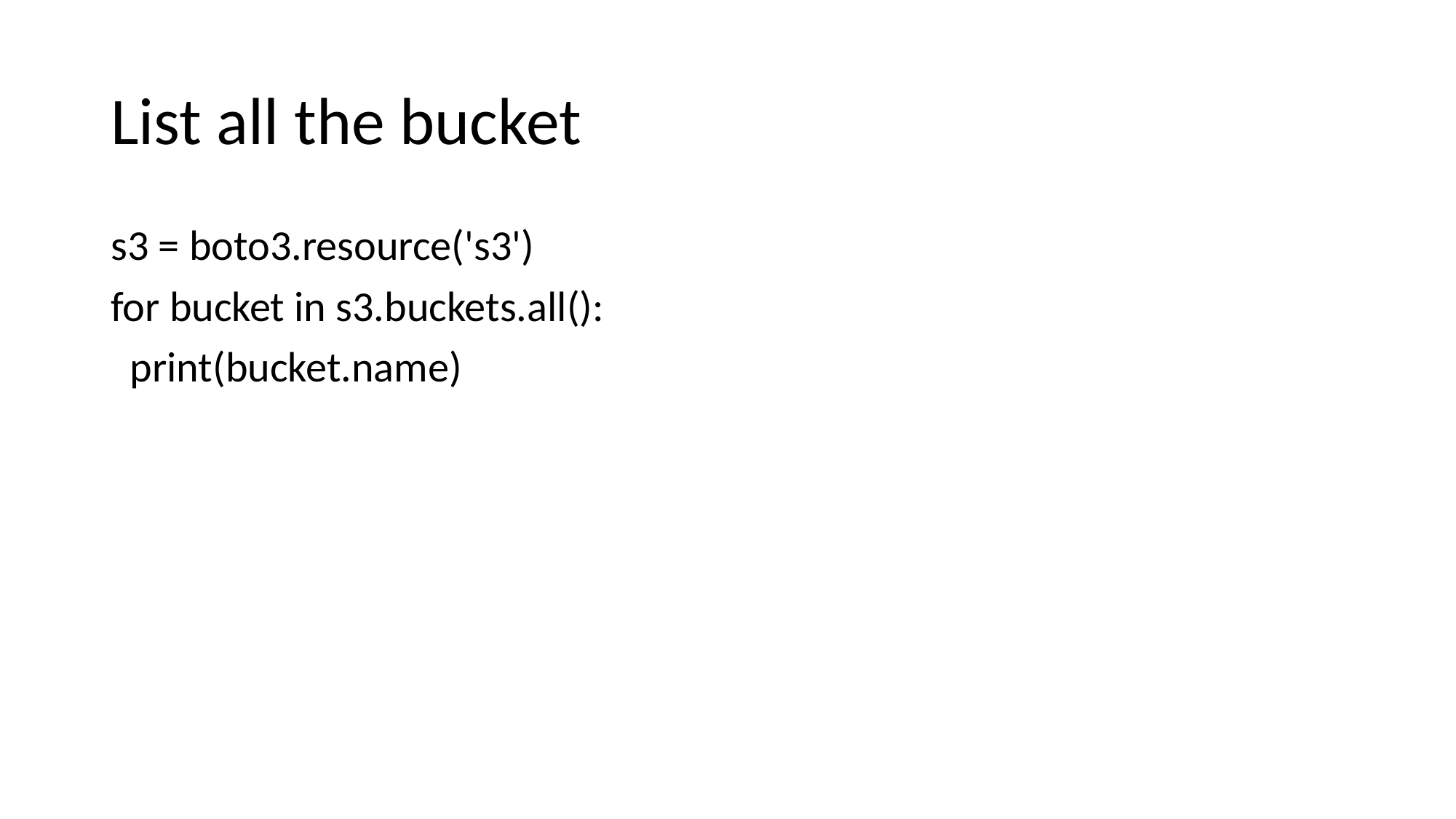

# List all the bucket
s3 = boto3.resource('s3')
for bucket in s3.buckets.all():
  print(bucket.name)